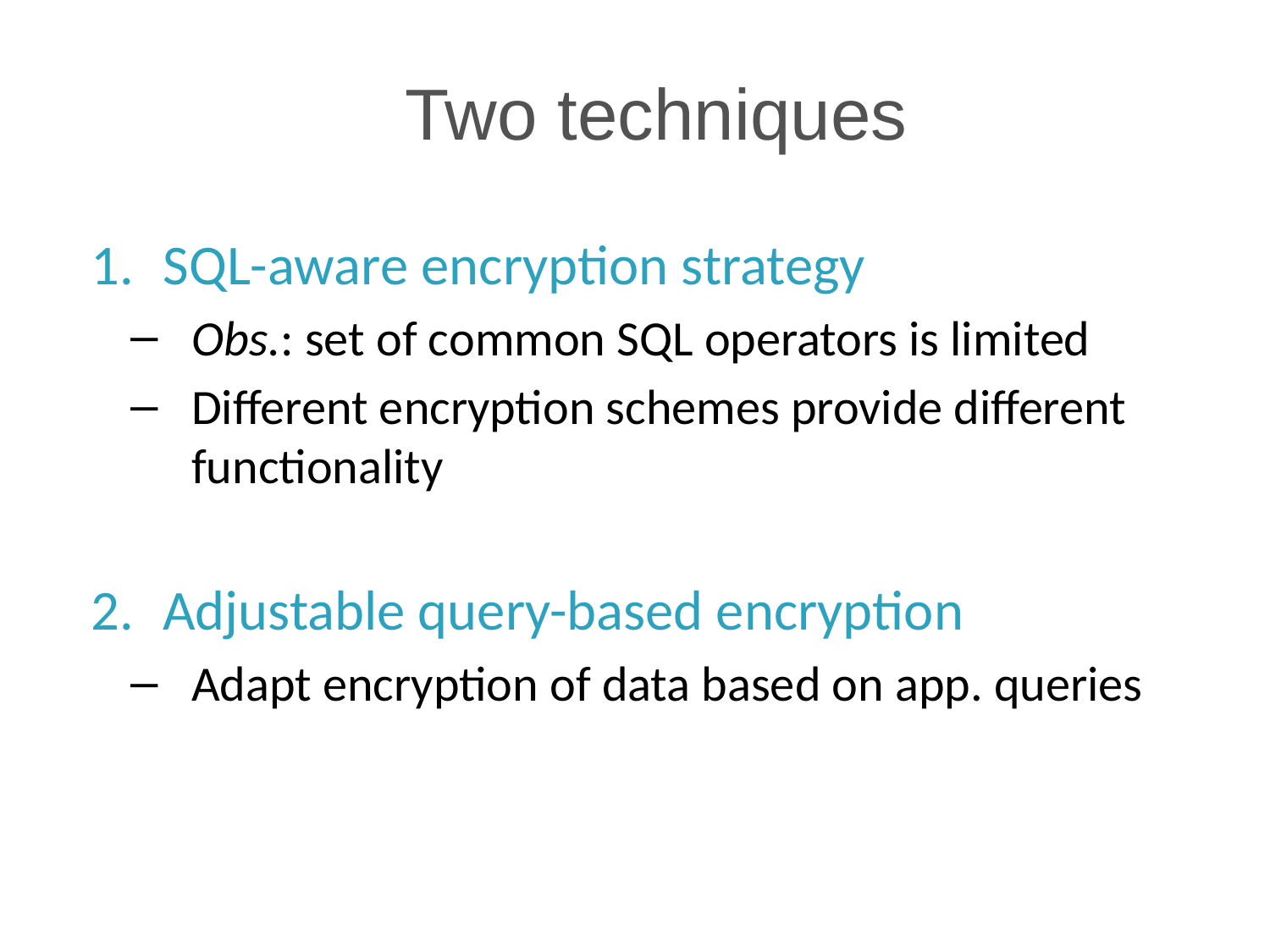

Two techniques
SQL-aware encryption strategy
Obs.: set of common SQL operators is limited
Different encryption schemes provide different functionality

Adjustable query-based encryption
Adapt encryption of data based on app. queries